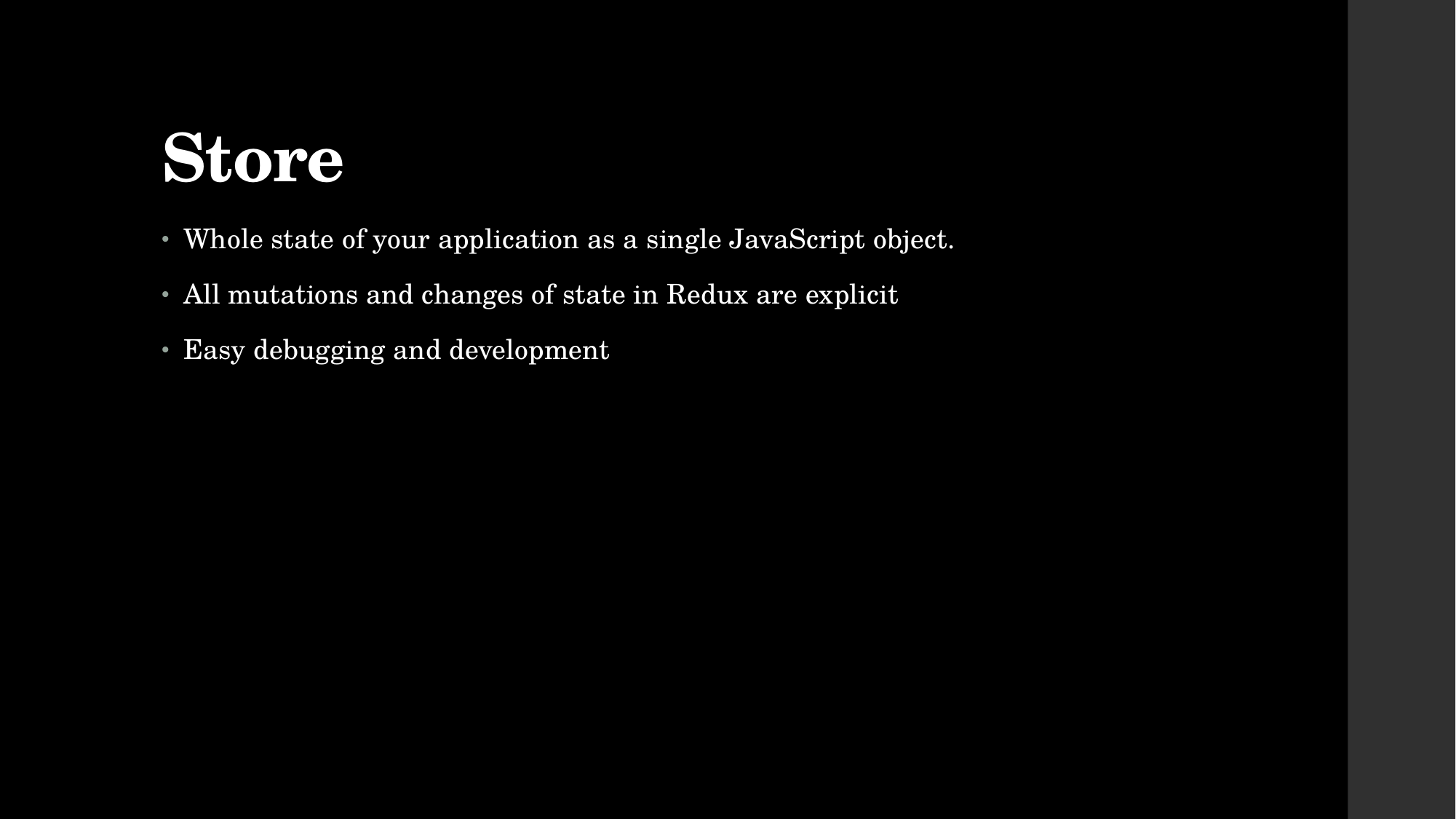

# Store
Whole state of your application as a single JavaScript object.
All mutations and changes of state in Redux are explicit
Easy debugging and development